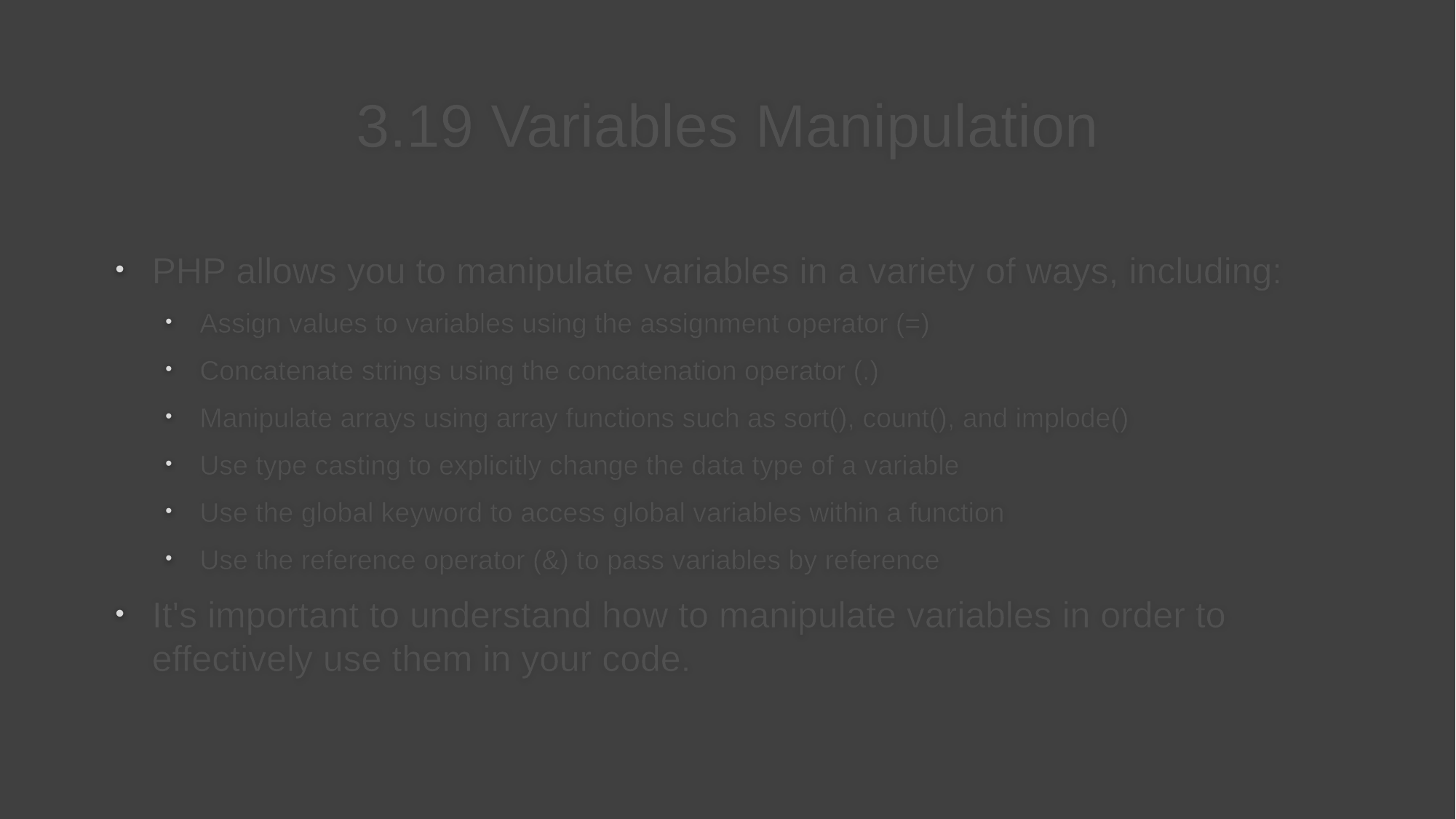

# 3.19 Variables Manipulation
PHP allows you to manipulate variables in a variety of ways, including:
Assign values to variables using the assignment operator (=)
Concatenate strings using the concatenation operator (.)
Manipulate arrays using array functions such as sort(), count(), and implode()
Use type casting to explicitly change the data type of a variable
Use the global keyword to access global variables within a function
Use the reference operator (&) to pass variables by reference
It's important to understand how to manipulate variables in order to effectively use them in your code.